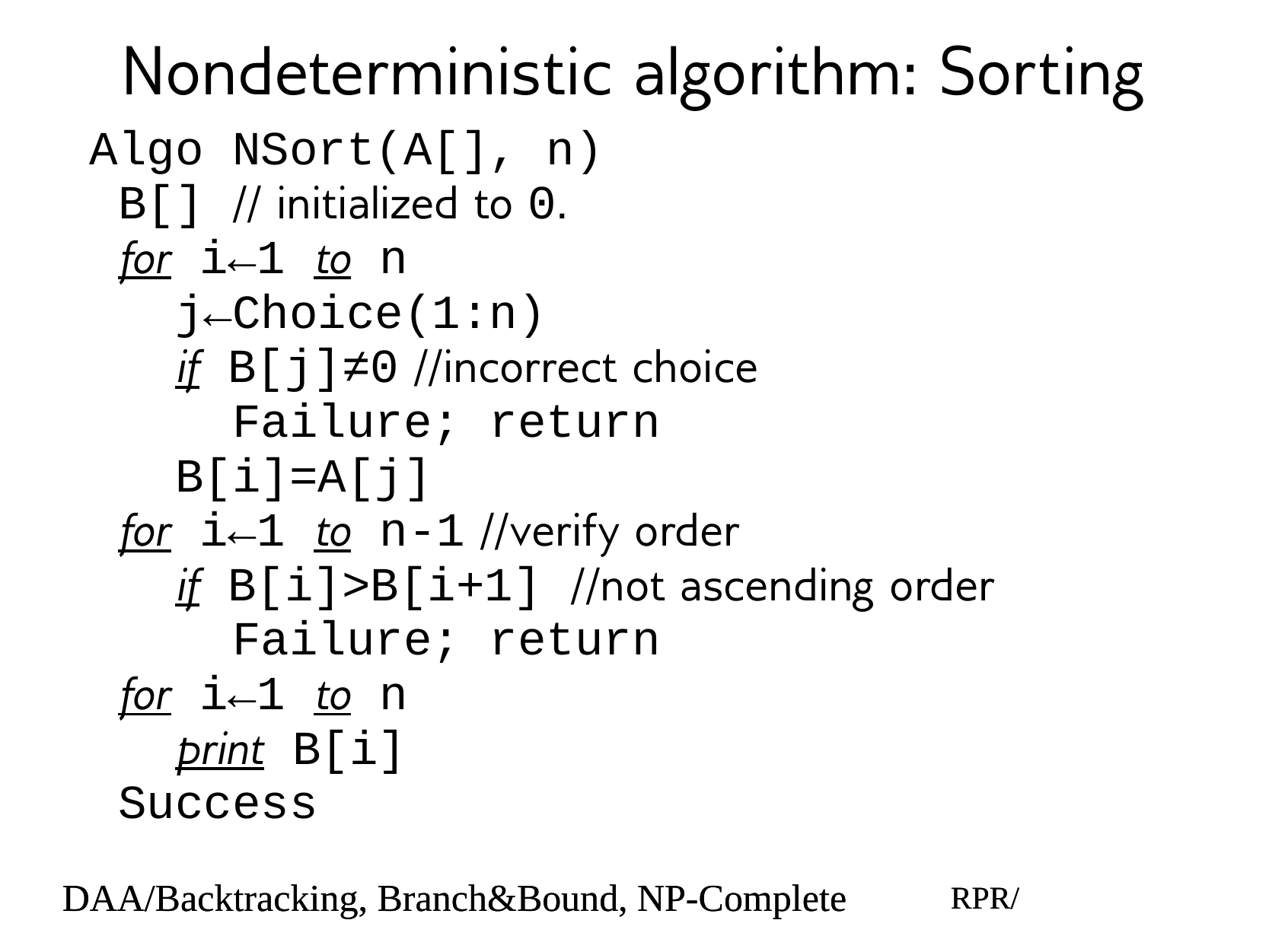

# Nondeterministic algorithm: Sorting
Algo NSort(A[], n)
B[] // initialized to 0.
for i←1 to n
j←Choice(1:n)
if B[j]≠0 //incorrect choice
Failure; return
B[i]=A[j]
for i←1 to n-1 //verify order
if B[i]>B[i+1] //not ascending order
Failure; return
for i←1 to n
print B[i]
Success
DAA/Backtracking, Branch&Bound, NP-Complete
RPR/
15